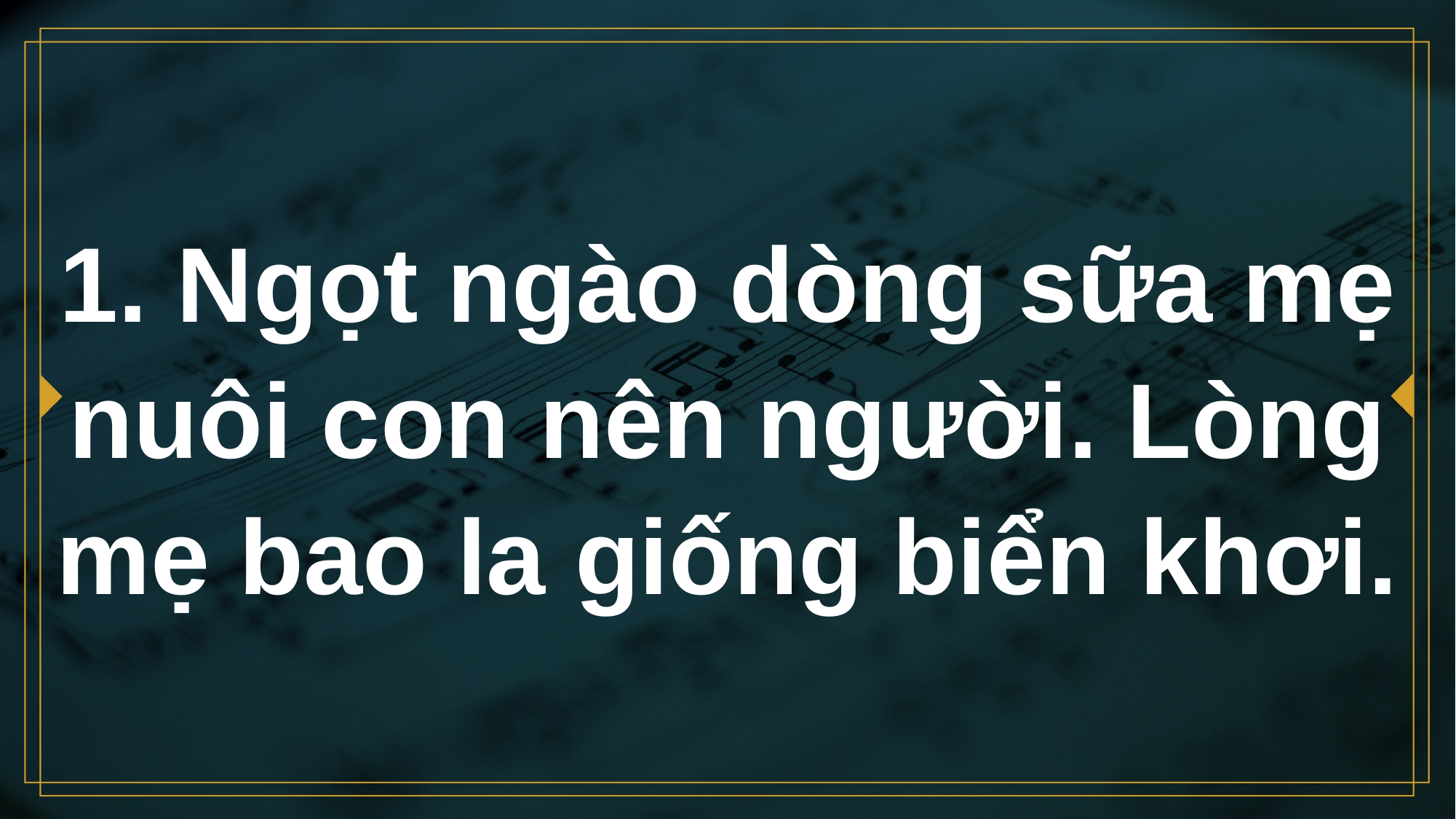

# 1. Ngọt ngào dòng sữa mẹ nuôi con nên người. Lòng mẹ bao la giống biển khơi.